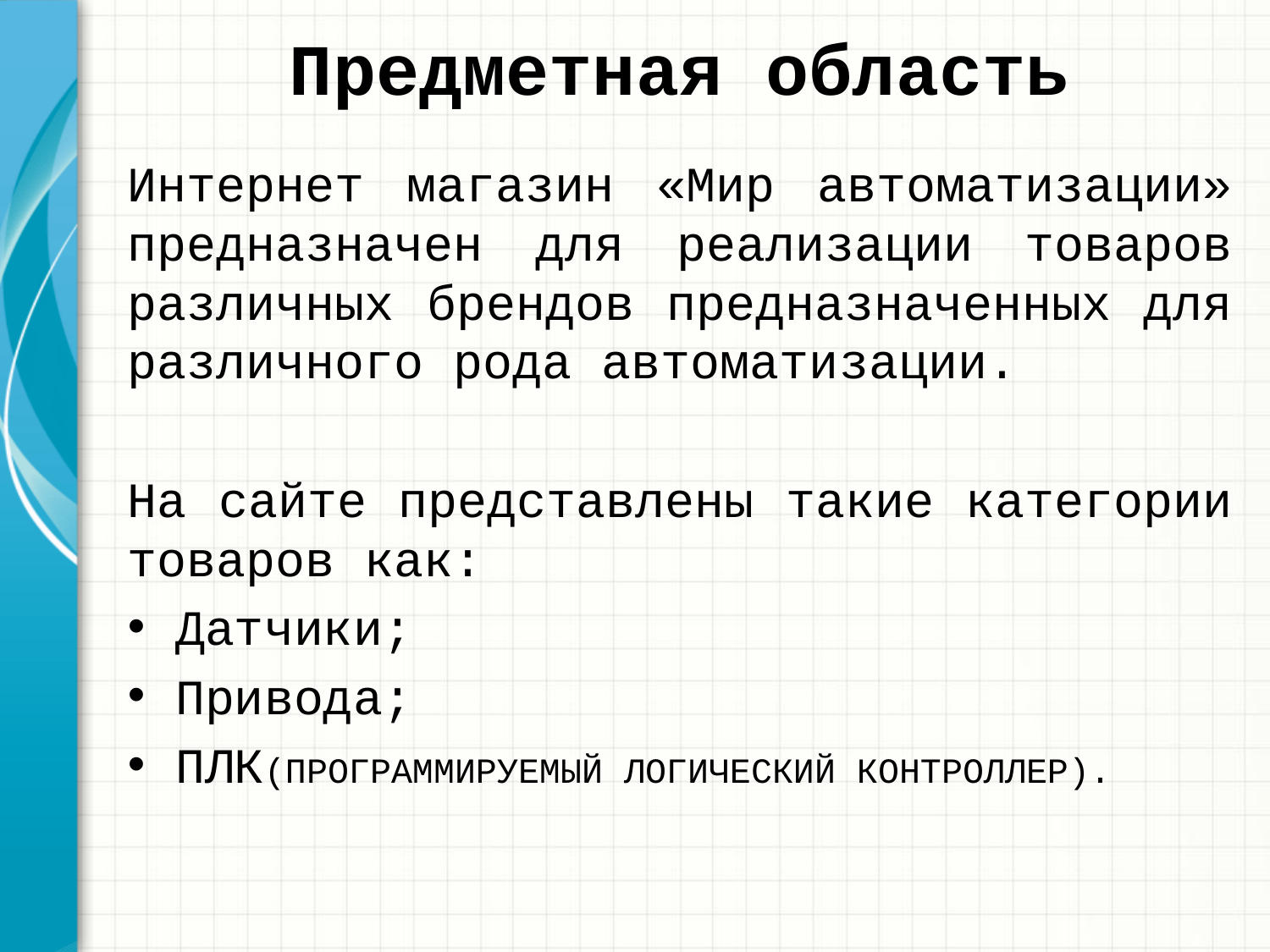

# Предметная область
Интернет магазин «Мир автоматизации» предназначен для реализации товаров различных брендов предназначенных для различного рода автоматизации.

На сайте представлены такие категории товаров как:
Датчики;
Привода;
ПЛК(ПРОГРАММИРУЕМЫЙ ЛОГИЧЕСКИЙ КОНТРОЛЛЕР).